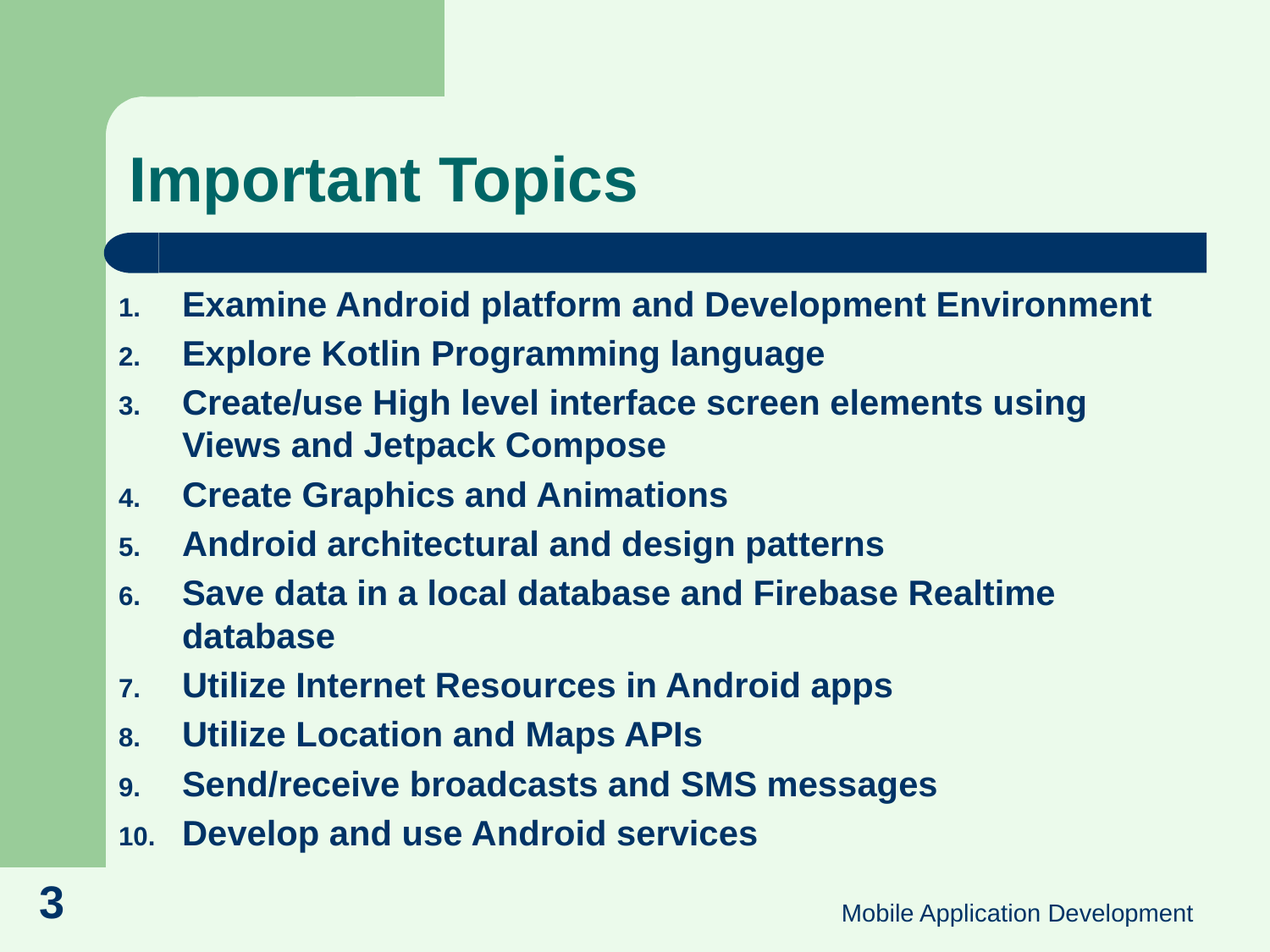

# Important Topics
Examine Android platform and Development Environment
Explore Kotlin Programming language
Create/use High level interface screen elements using Views and Jetpack Compose
Create Graphics and Animations
Android architectural and design patterns
Save data in a local database and Firebase Realtime database
Utilize Internet Resources in Android apps
Utilize Location and Maps APIs
Send/receive broadcasts and SMS messages
Develop and use Android services
3
Mobile Application Development